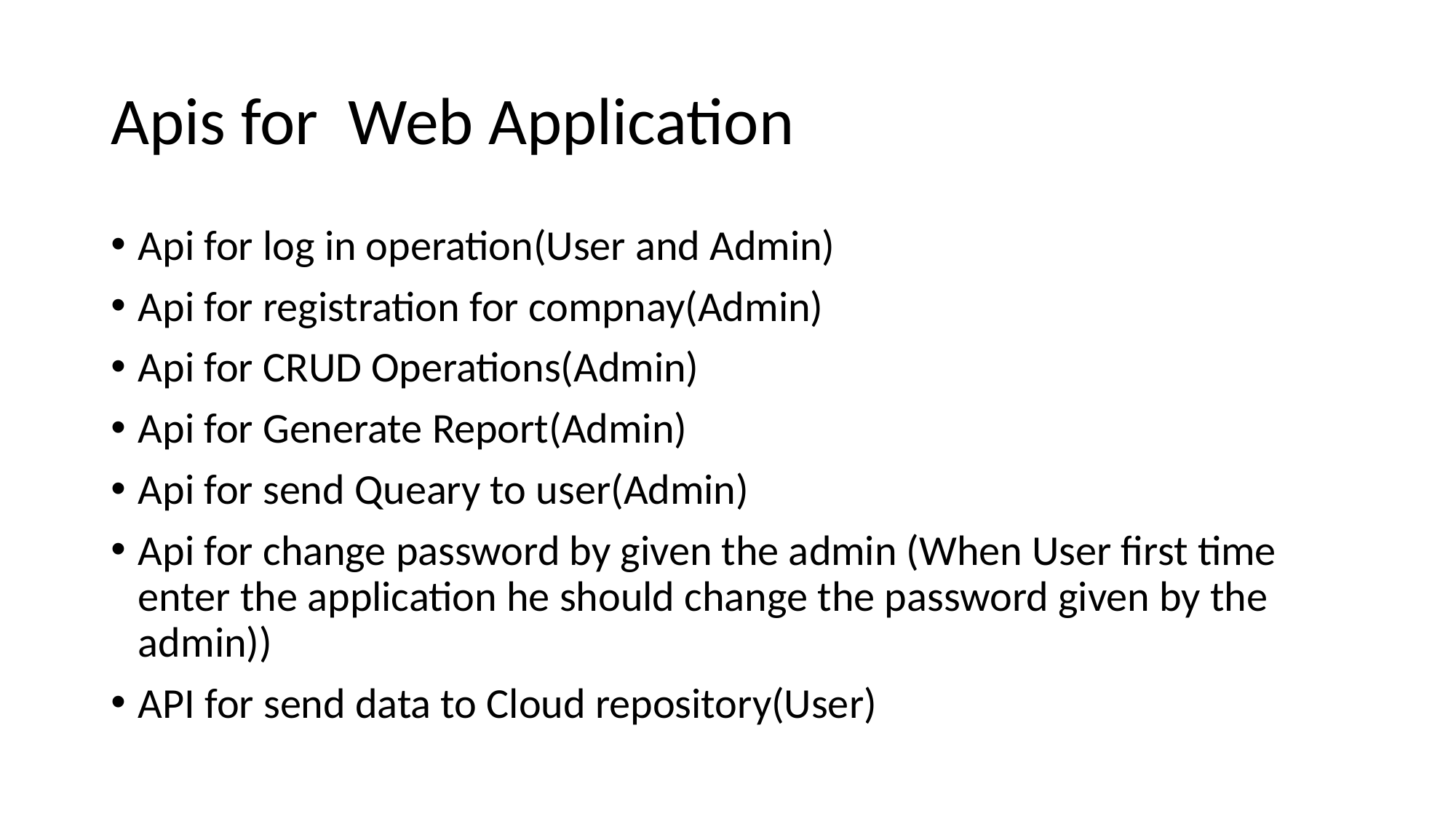

# Apis for  Web Application
Api for log in operation(User and Admin)
Api for registration for compnay(Admin)
Api for CRUD Operations(Admin)
Api for Generate Report(Admin)
Api for send Queary to user(Admin)
Api for change password by given the admin (When User first time enter the application he should change the password given by the admin))
API for send data to Cloud repository(User)